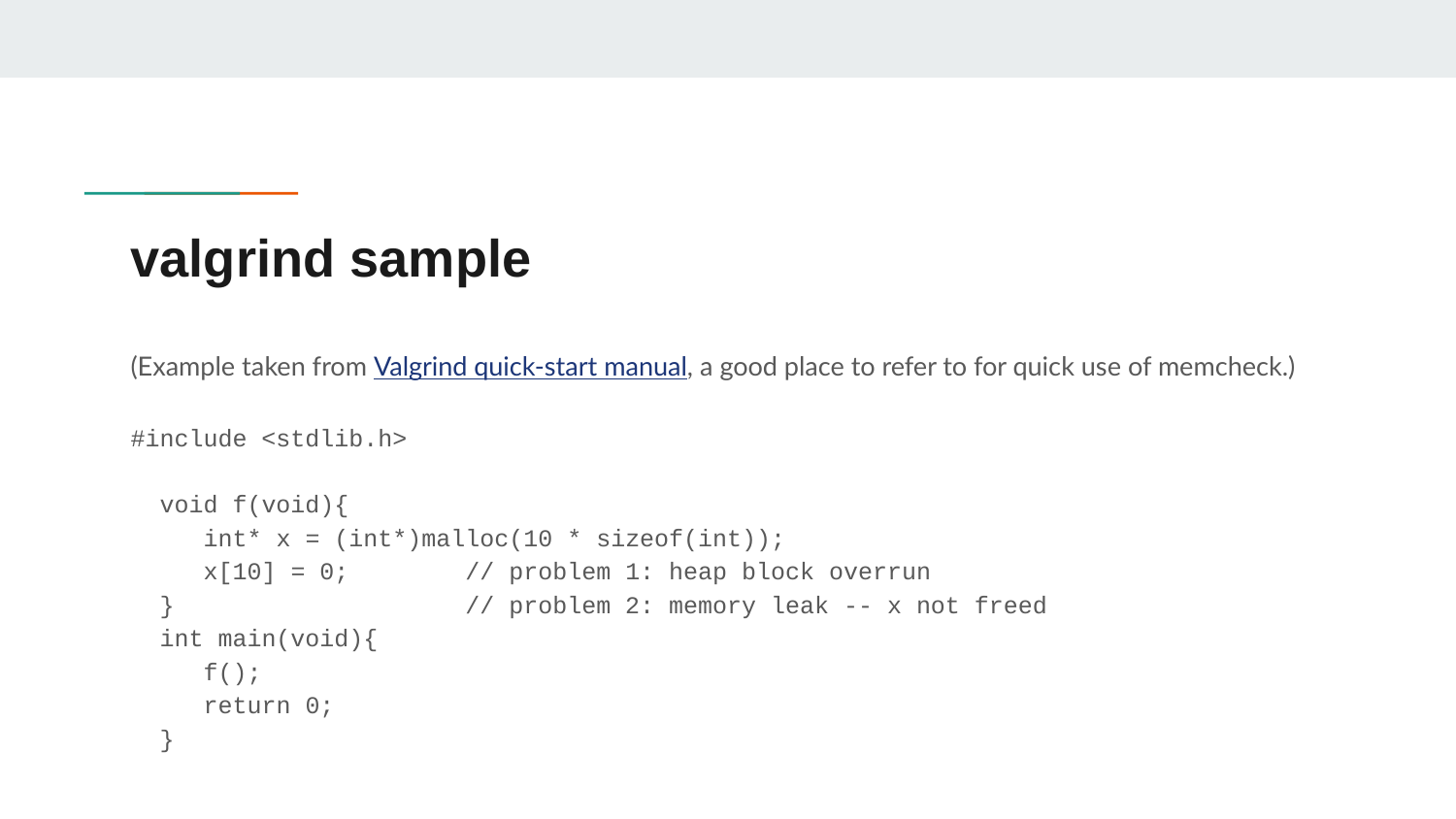

# valgrind sample
(Example taken from Valgrind quick-start manual, a good place to refer to for quick use of memcheck.)

#include <stdlib.h>

  void f(void){
     int* x = (int*)malloc(10 * sizeof(int));
     x[10] = 0;        // problem 1: heap block overrun
  }                    // problem 2: memory leak -- x not freed
  int main(void){
     f();
     return 0;
  }